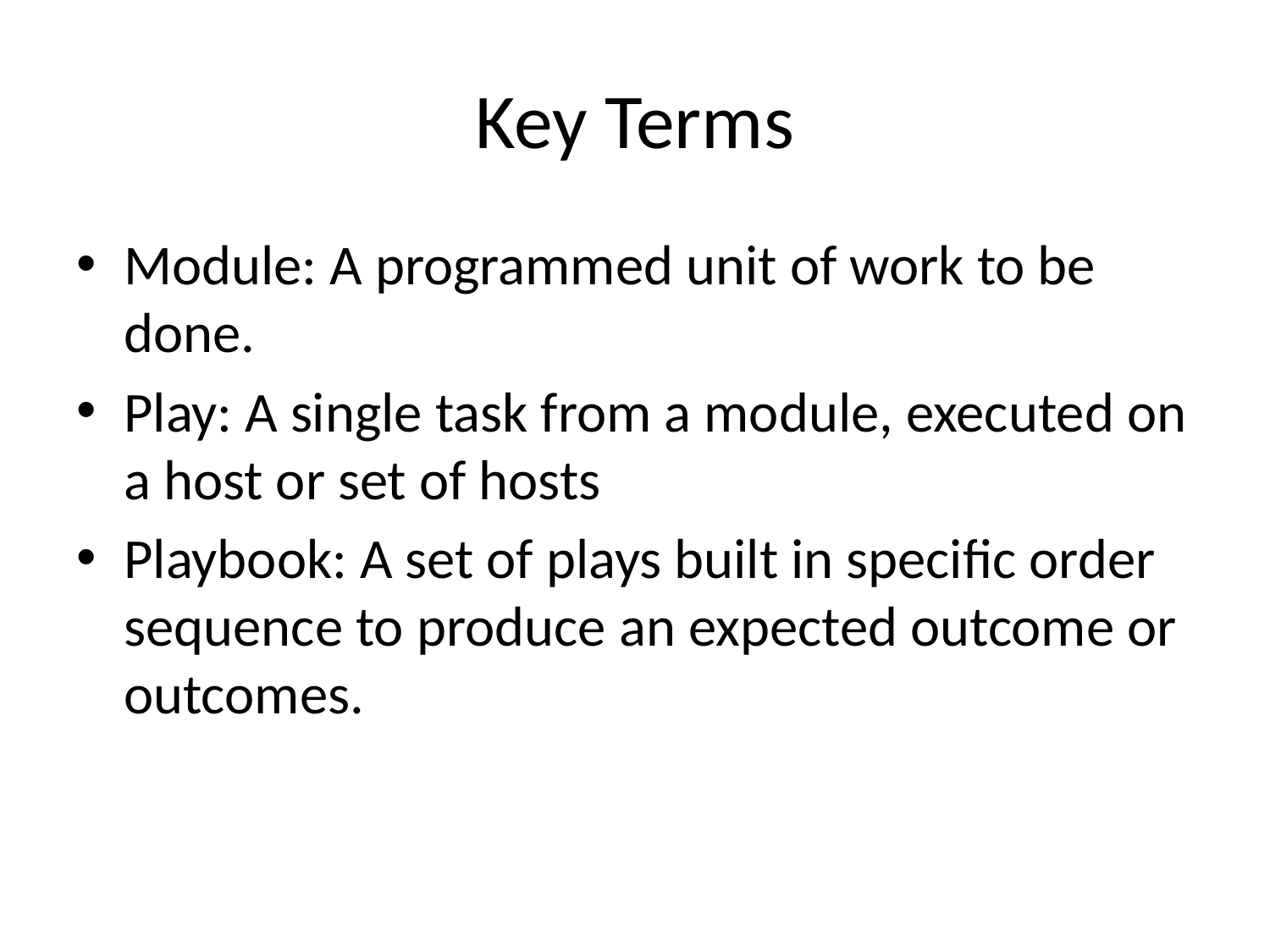

# Key Terms
Module: A programmed unit of work to be done.
Play: A single task from a module, executed on a host or set of hosts
Playbook: A set of plays built in specific order sequence to produce an expected outcome or outcomes.